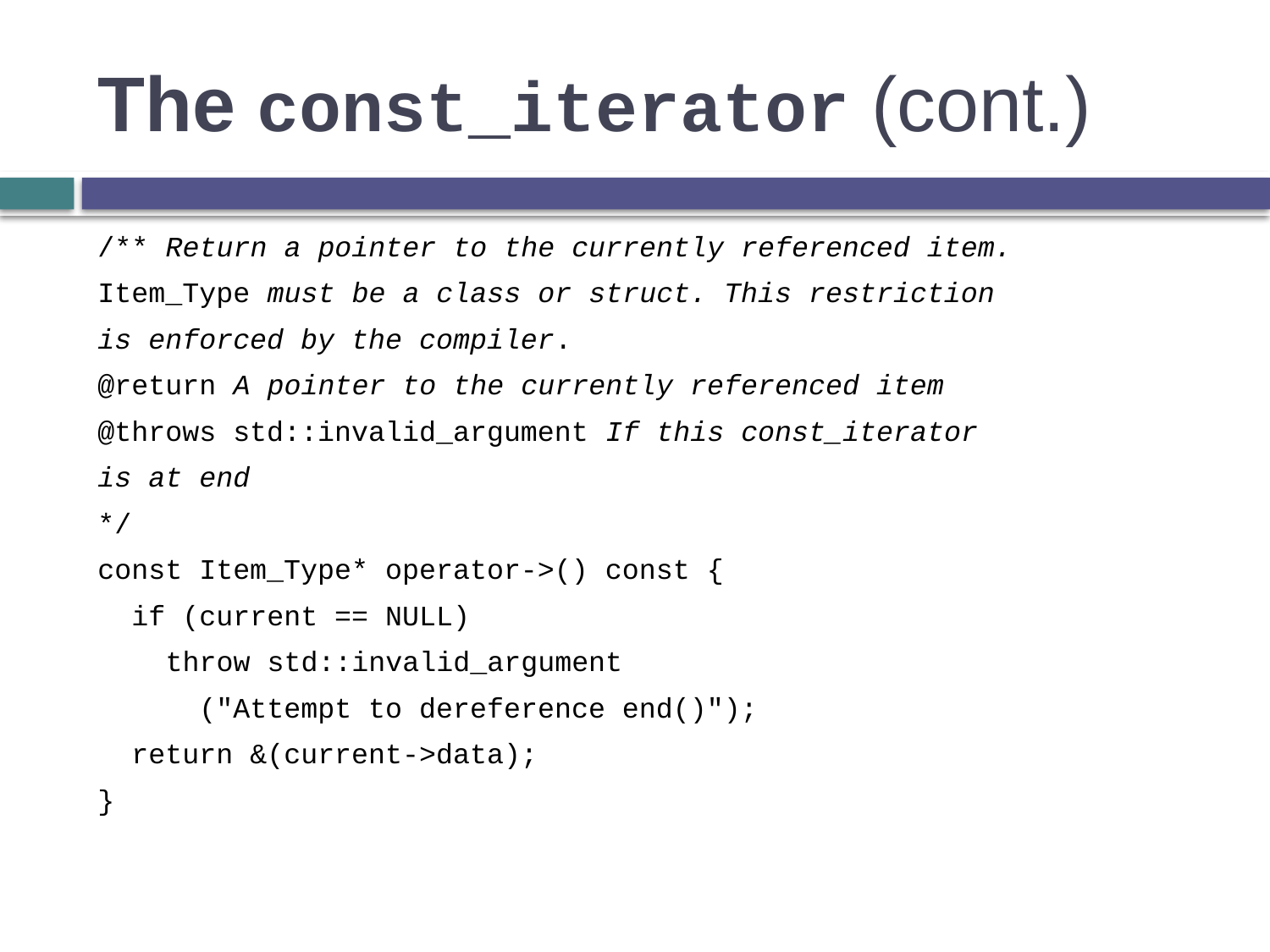

# The const_iterator (cont.)
/** Return a pointer to the currently referenced item.
Item_Type must be a class or struct. This restriction
is enforced by the compiler.
@return A pointer to the currently referenced item
@throws std::invalid_argument If this const_iterator
is at end
*/
const Item_Type* operator->() const {
  if (current == NULL)
    throw std::invalid_argument
      ("Attempt to dereference end()");
  return &(current->data);
}